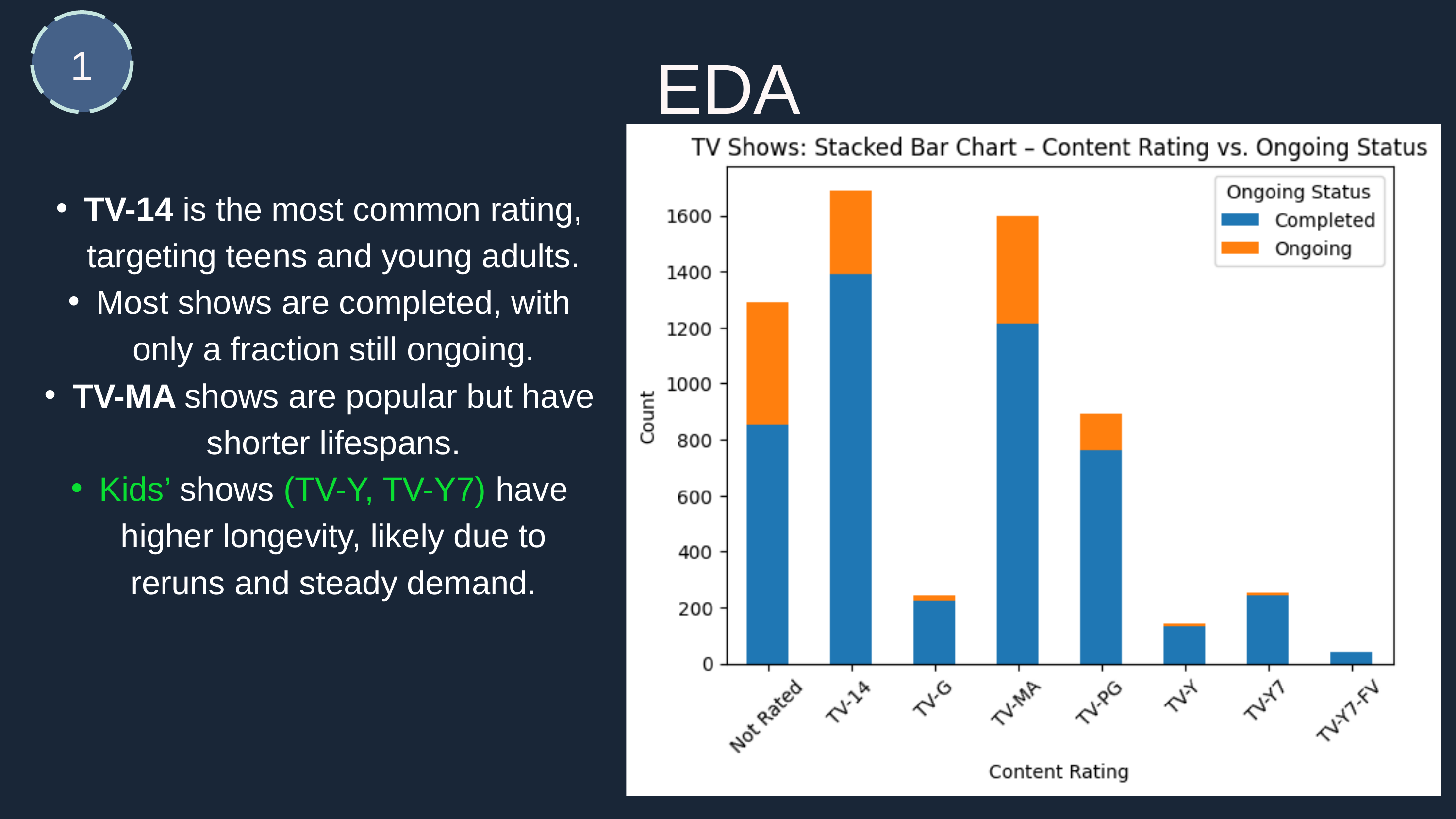

EDA
1

TV-14 is the most common rating, targeting teens and young adults.
Most shows are completed, with only a fraction still ongoing.
TV-MA shows are popular but have shorter lifespans.
Kids’ shows (TV-Y, TV-Y7) have higher longevity, likely due to reruns and steady demand.